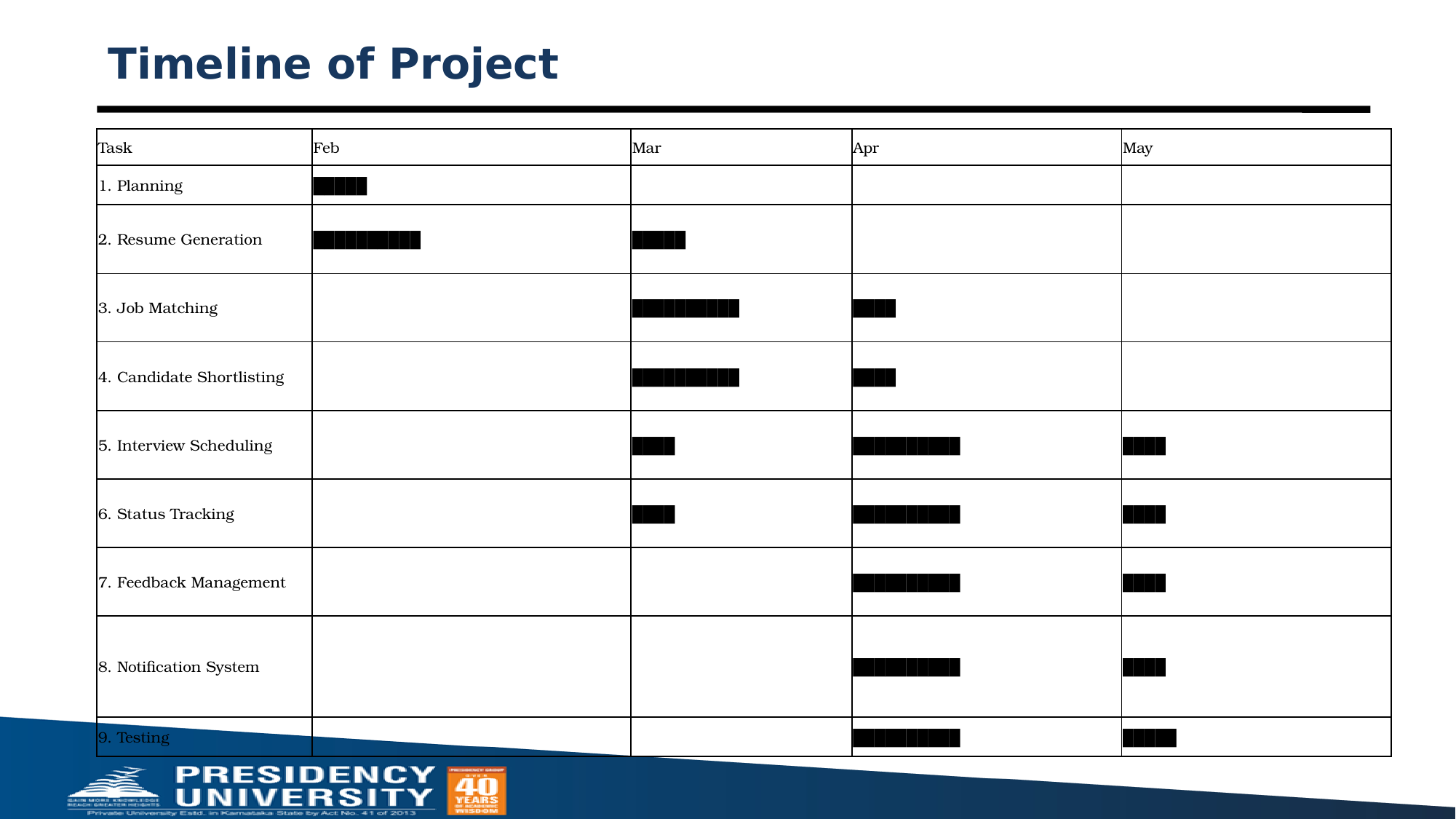

# Timeline of Project
| Task | Feb | Mar | Apr | May |
| --- | --- | --- | --- | --- |
| 1. Planning | █████ |  |  |  |
| 2. Resume Generation | ██████████ | █████ |  |  |
| 3. Job Matching |  | ██████████ | ████ |  |
| 4. Candidate Shortlisting |  | ██████████ | ████ |  |
| 5. Interview Scheduling |  | ████ | ██████████ | ████ |
| 6. Status Tracking |  | ████ | ██████████ | ████ |
| 7. Feedback Management |  |  | ██████████ | ████ |
| 8. Notification System |  |  | ██████████ | ████ |
| 9. Testing |  |  | ██████████ | █████ |